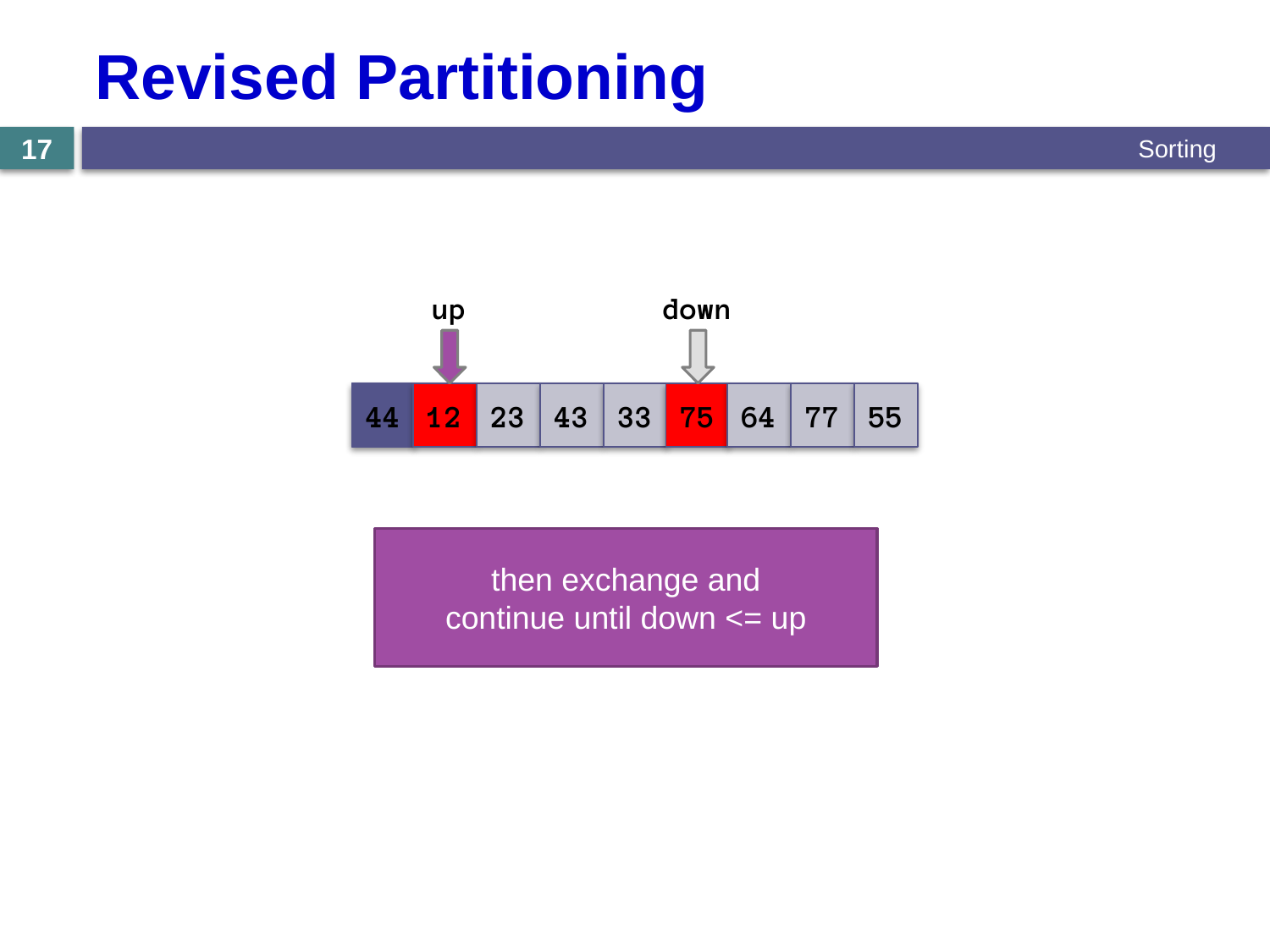

# Revised Partitioning
Sorting
17
up

down

44
12
23
43
33
75
64
77
55
then exchange and
continue until down <= up